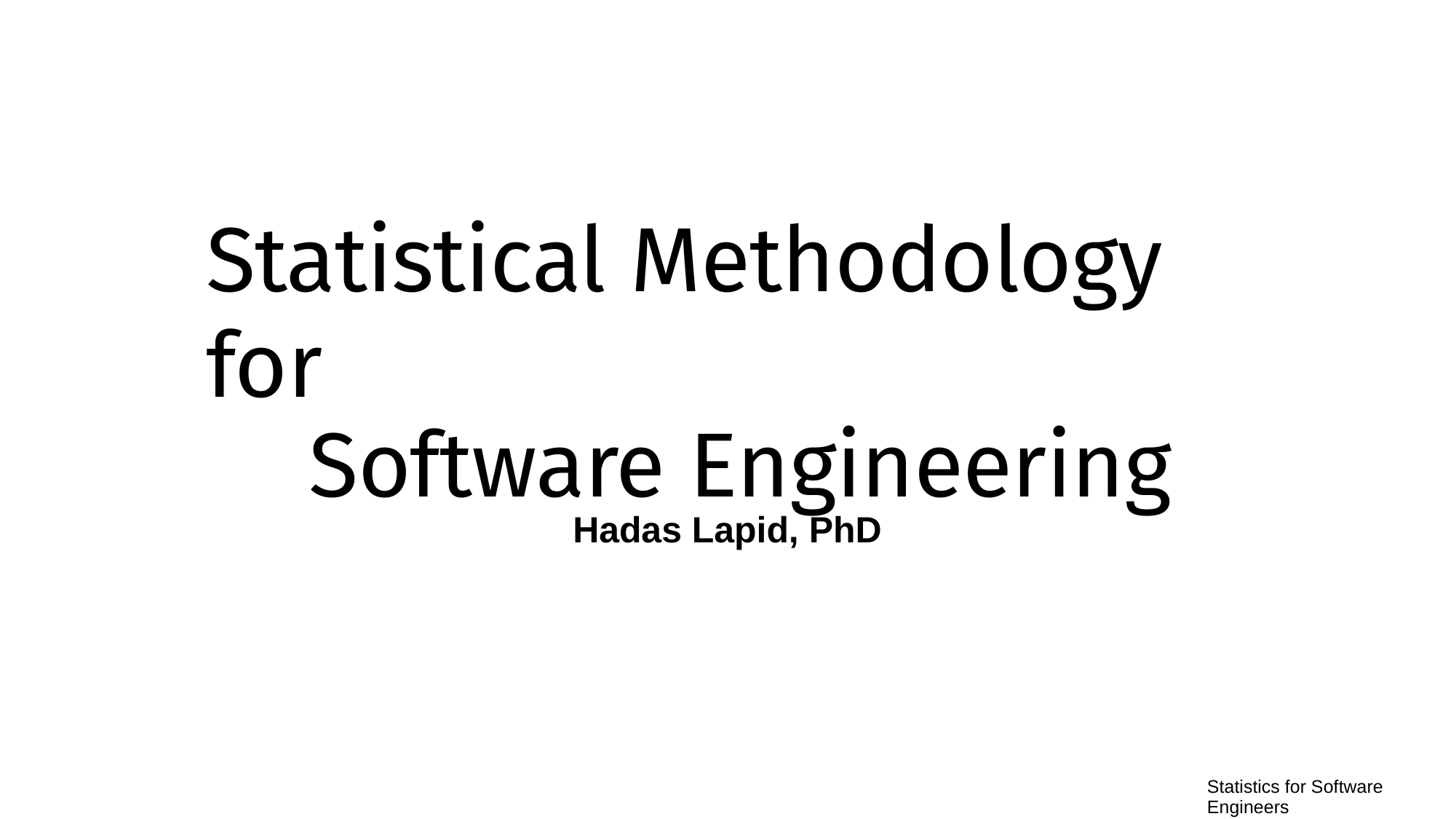

Statistical Methodology for
Software Engineering
Hadas Lapid, PhD
Statistics for Software
Engineers